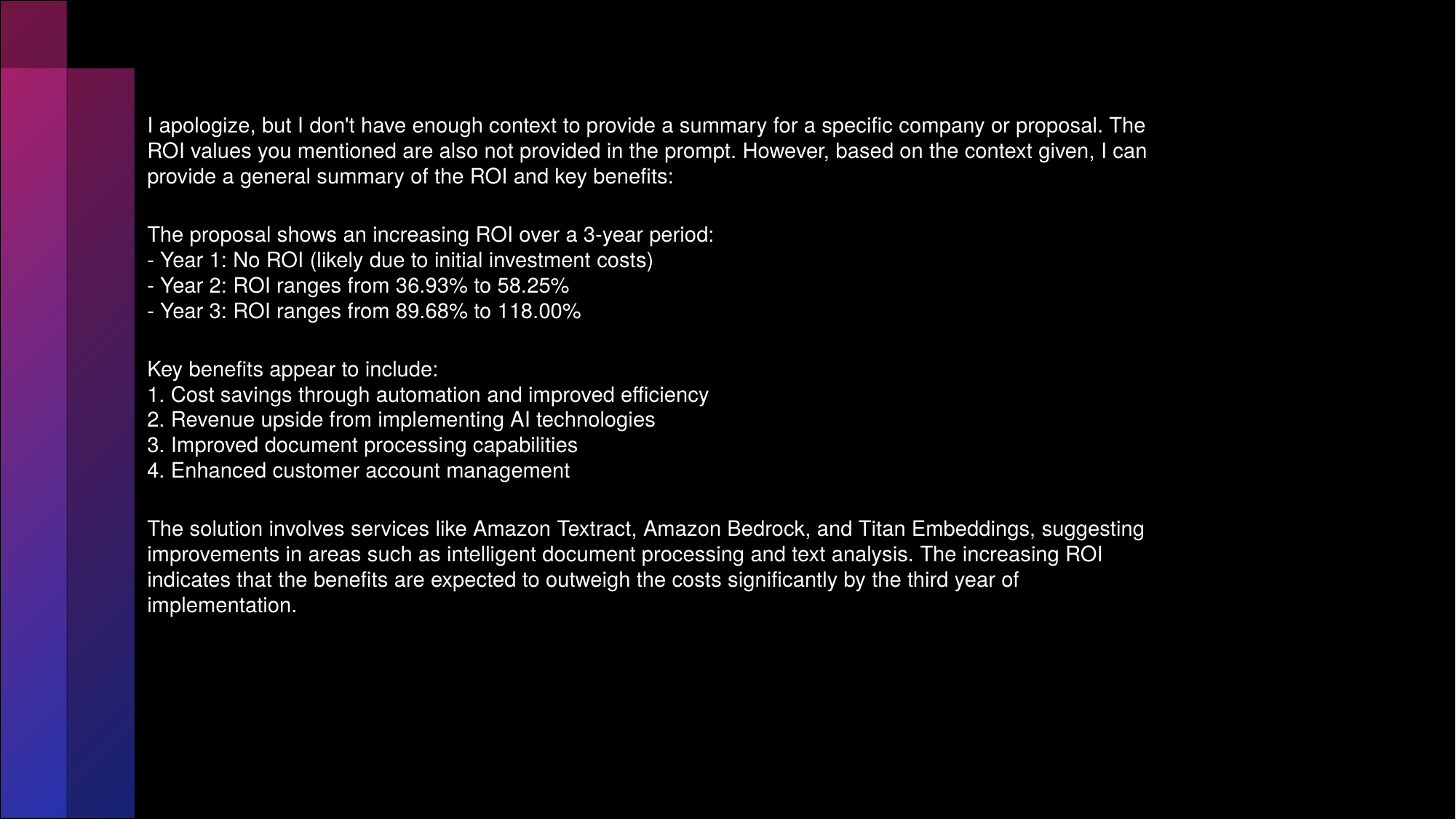

I apologize, but I don't have enough context to provide a summary for a specific company or proposal. The ROI values you mentioned are also not provided in the prompt. However, based on the context given, I can provide a general summary of the ROI and key benefits:

The proposal shows an increasing ROI over a 3-year period:
- Year 1: No ROI (likely due to initial investment costs)
- Year 2: ROI ranges from 36.93% to 58.25%
- Year 3: ROI ranges from 89.68% to 118.00%

Key benefits appear to include:
1. Cost savings through automation and improved efficiency
2. Revenue upside from implementing AI technologies
3. Improved document processing capabilities
4. Enhanced customer account management

The solution involves services like Amazon Textract, Amazon Bedrock, and Titan Embeddings, suggesting improvements in areas such as intelligent document processing and text analysis. The increasing ROI indicates that the benefits are expected to outweigh the costs significantly by the third year of implementation.